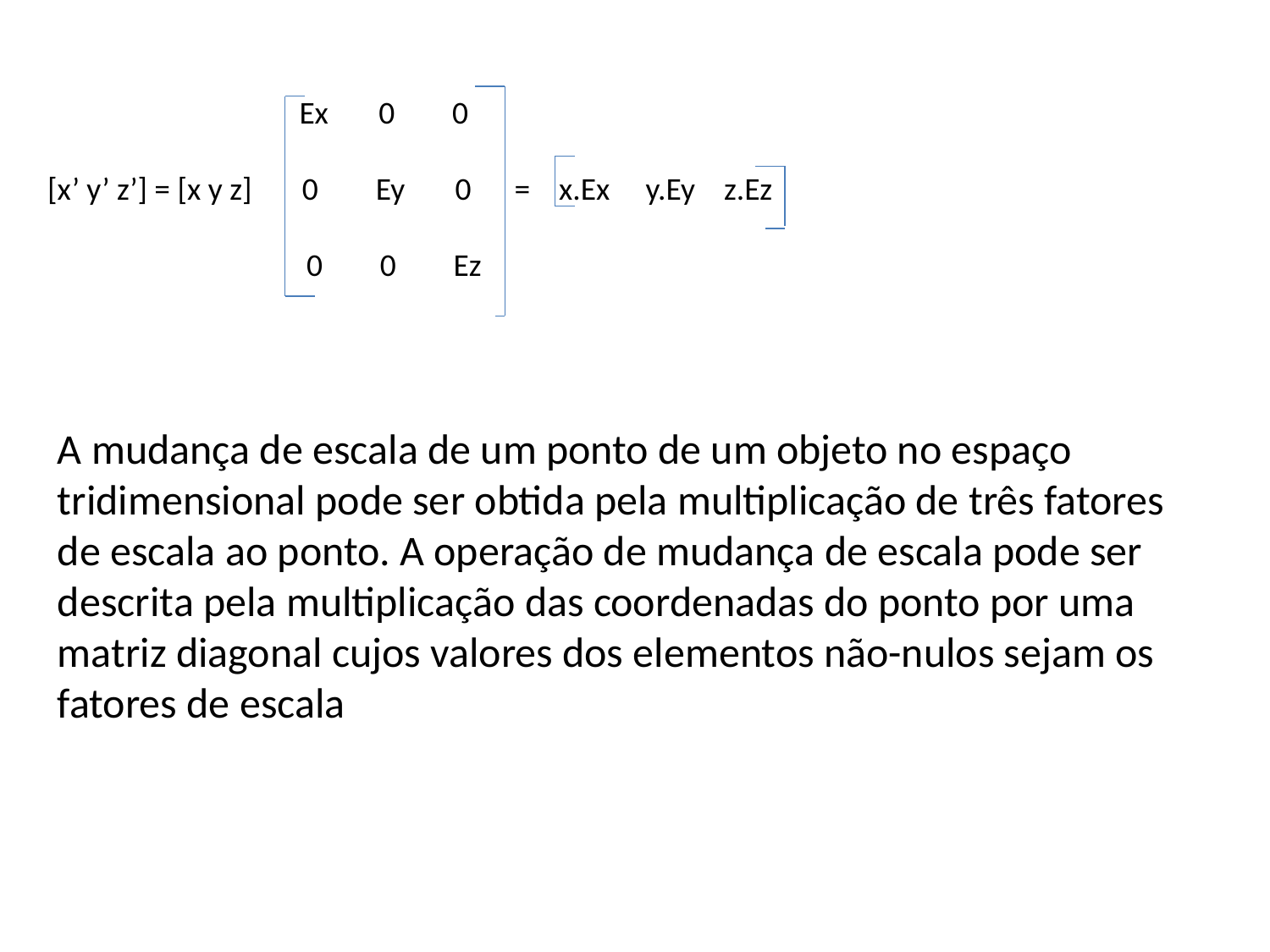

Ex       0        0

[x’ y’ z’] = [x y z]       0        Ey       0      =    x.Ex     y.Ey    z.Ez

                                    0        0        Ez

A mudança de escala de um ponto de um objeto no espaço tridimensional pode ser obtida pela multiplicação de três fatores de escala ao ponto. A operação de mudança de escala pode ser descrita pela multiplicação das coordenadas do ponto por uma matriz diagonal cujos valores dos elementos não-nulos sejam os fatores de escala